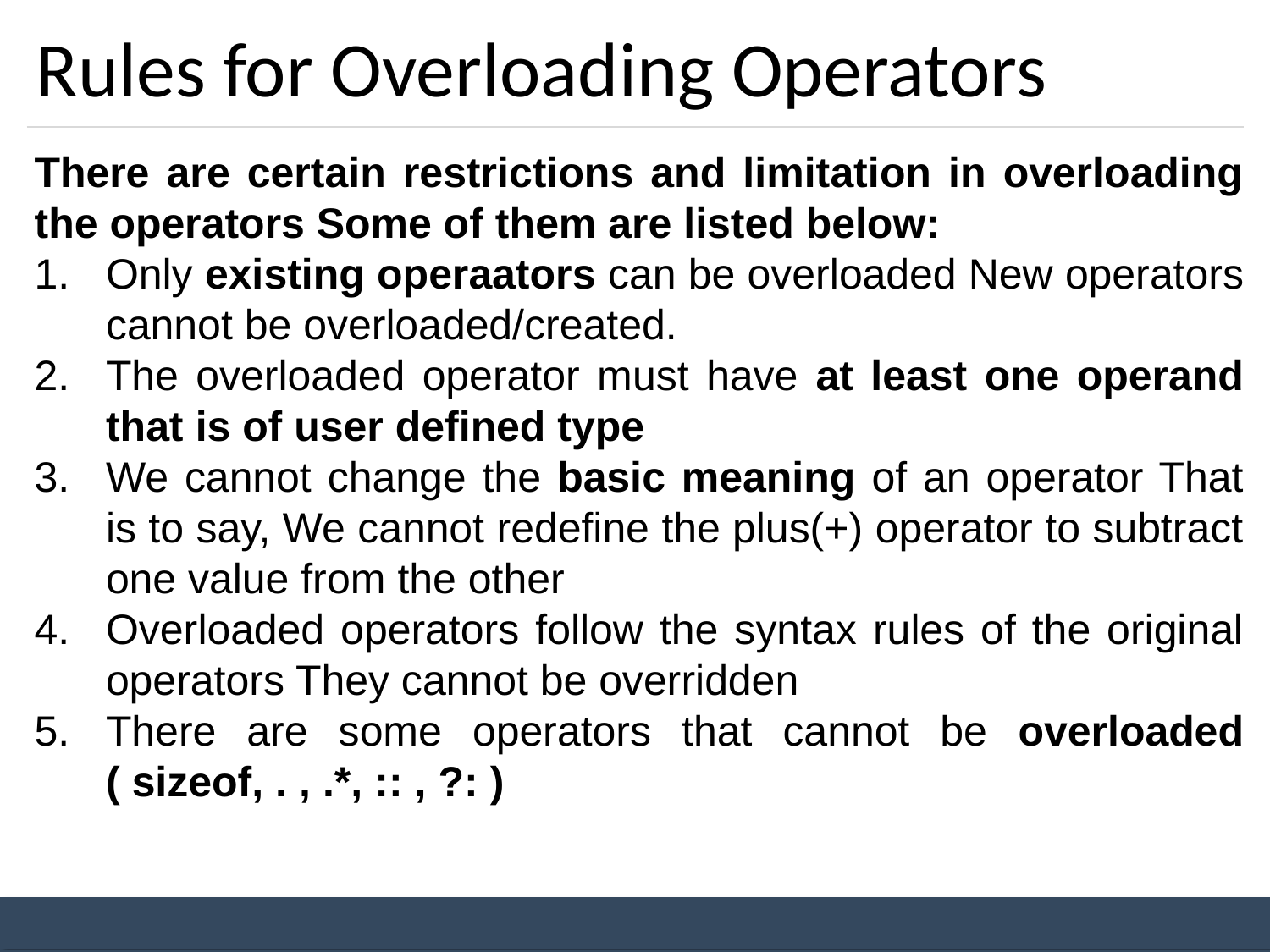

# Rules for Overloading Operators
There are certain restrictions and limitation in overloading the operators Some of them are listed below:
Only existing operaators can be overloaded New operators cannot be overloaded/created.
The overloaded operator must have at least one operand that is of user defined type
We cannot change the basic meaning of an operator That is to say, We cannot redefine the plus(+) operator to subtract one value from the other
Overloaded operators follow the syntax rules of the original operators They cannot be overridden
There are some operators that cannot be overloaded ( sizeof, . , .*, :: , ?: )

Unit 7: Operator Overloading
Prepared By: Nishat Shaikh